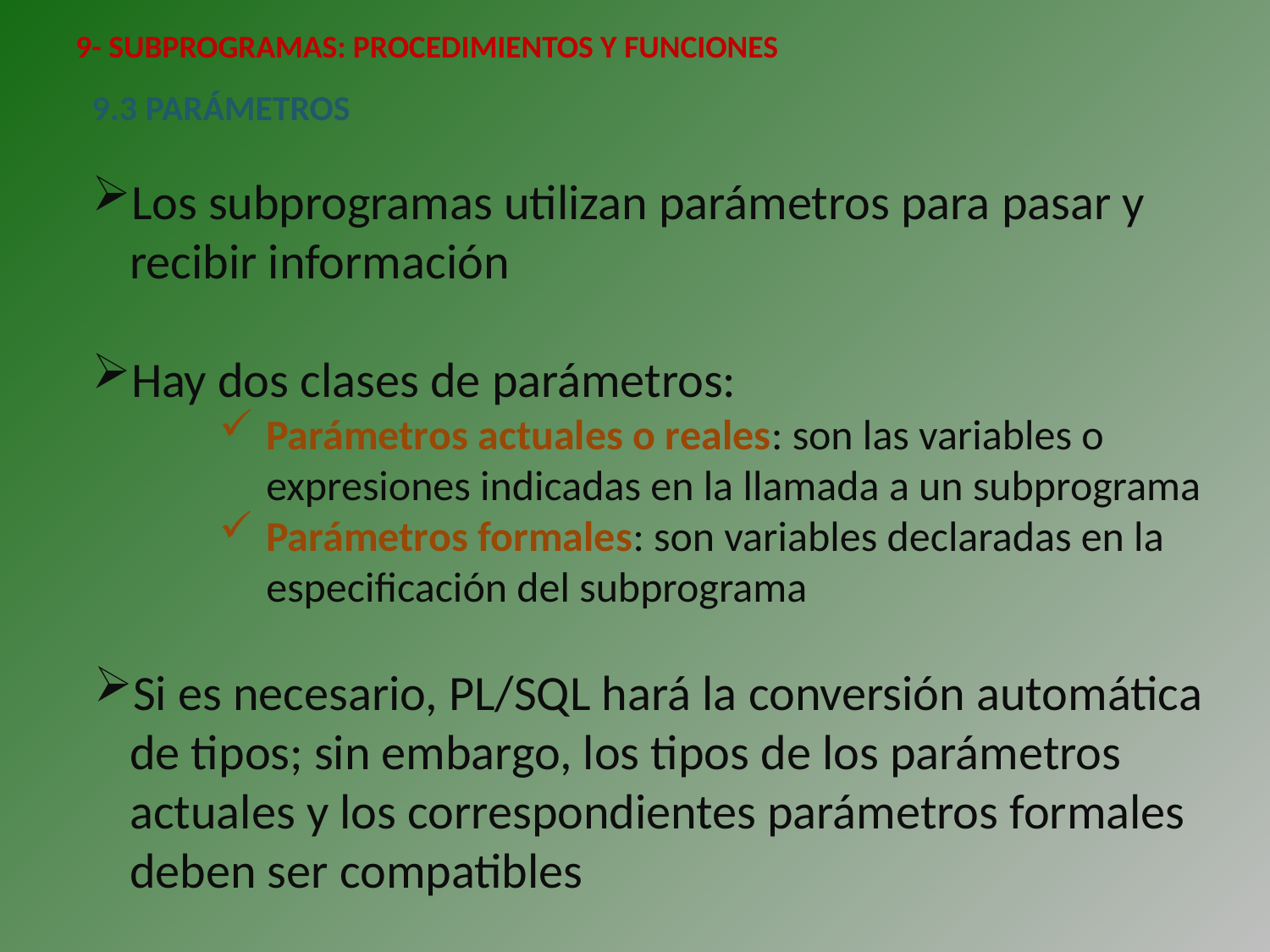

9- SUBPROGRAMAS: PROCEDIMIENTOS Y FUNCIONES
9.3 PARÁMETROS

Los subprogramas utilizan parámetros para pasar y recibir información

Hay dos clases de parámetros:
Parámetros actuales o reales: son las variables o expresiones indicadas en la llamada a un subprograma
Parámetros formales: son variables declaradas en la especificación del subprograma

Si es necesario, PL/SQL hará la conversión automática de tipos; sin embargo, los tipos de los parámetros actuales y los correspondientes parámetros formales deben ser compatibles